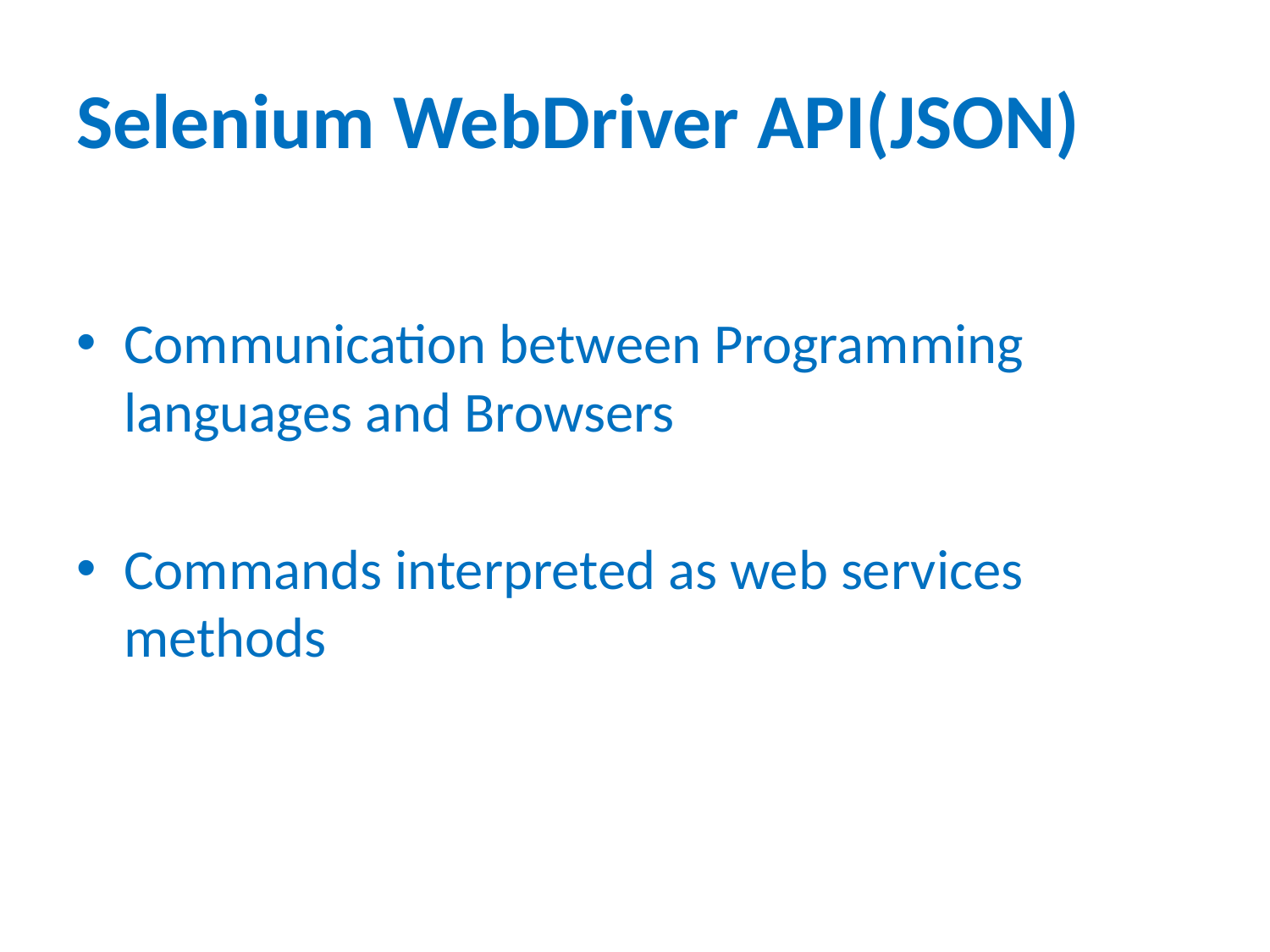

# Selenium WebDriver API(JSON)

Communication between Programming languages and Browsers

Commands interpreted as web services methods